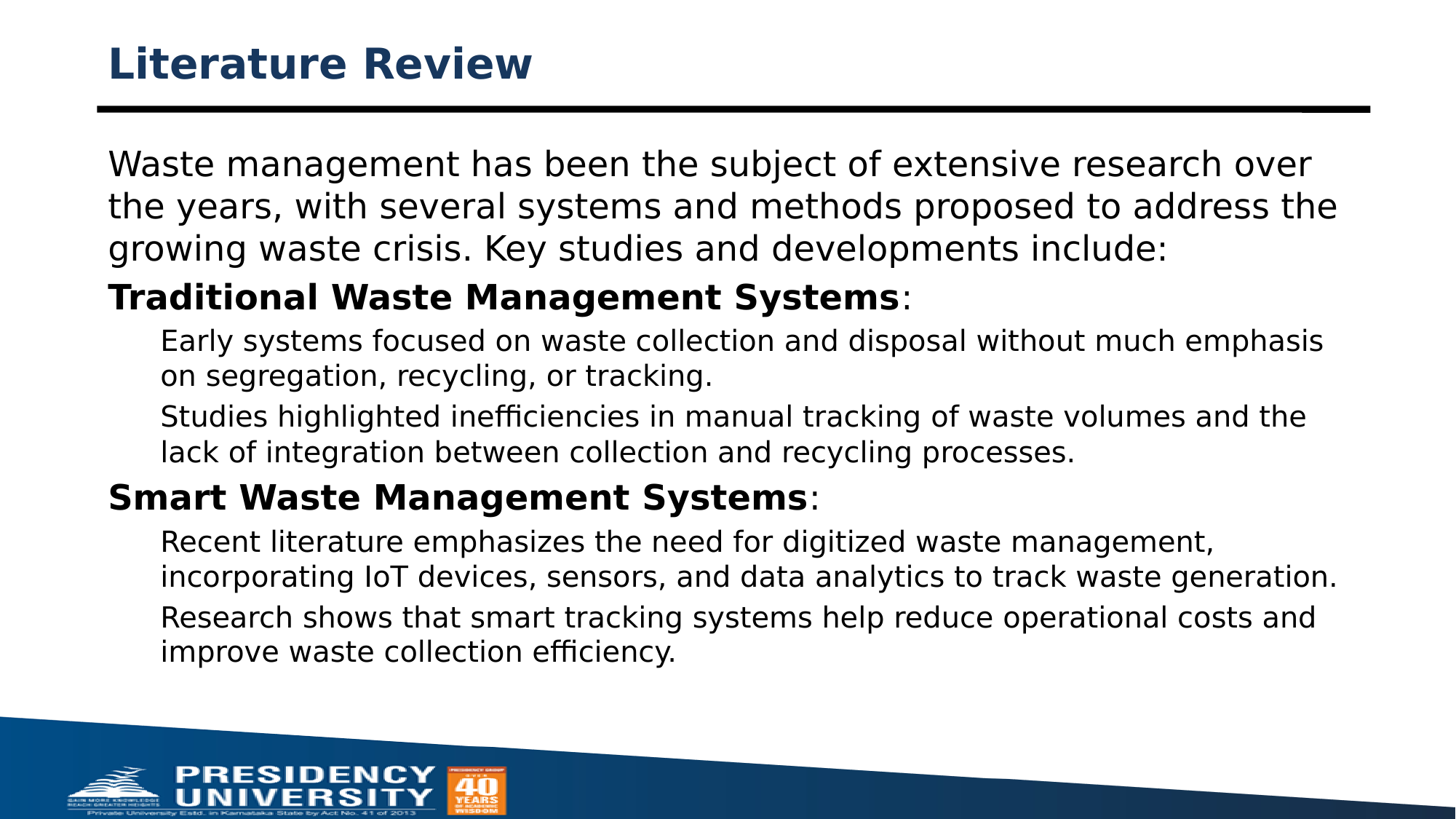

# Literature Review
Waste management has been the subject of extensive research over the years, with several systems and methods proposed to address the growing waste crisis. Key studies and developments include:
Traditional Waste Management Systems:
Early systems focused on waste collection and disposal without much emphasis on segregation, recycling, or tracking.
Studies highlighted inefficiencies in manual tracking of waste volumes and the lack of integration between collection and recycling processes.
Smart Waste Management Systems:
Recent literature emphasizes the need for digitized waste management, incorporating IoT devices, sensors, and data analytics to track waste generation.
Research shows that smart tracking systems help reduce operational costs and improve waste collection efficiency.